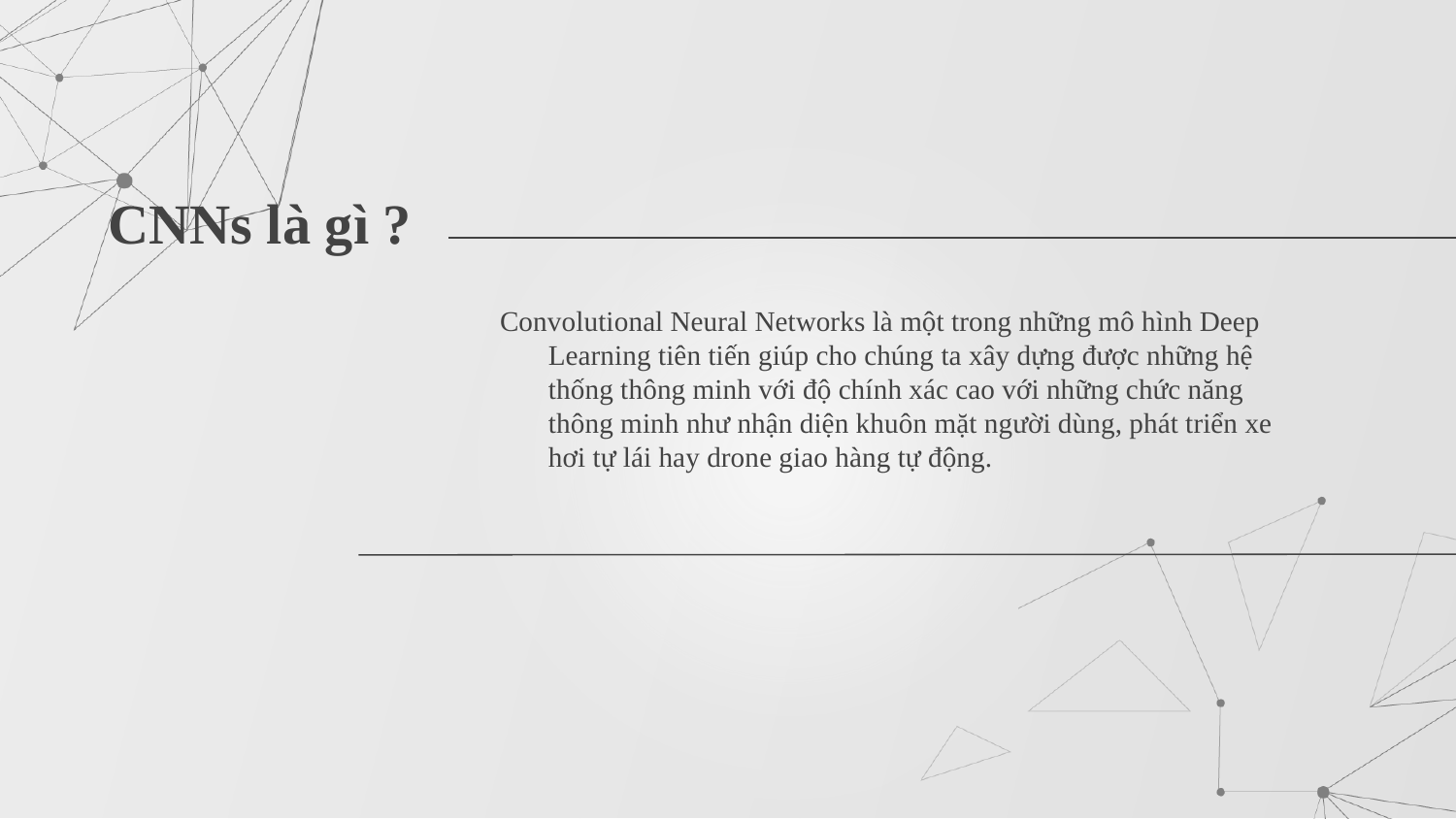

# CNNs là gì ?
Convolutional Neural Networks là một trong những mô hình Deep Learning tiên tiến giúp cho chúng ta xây dựng được những hệ thống thông minh với độ chính xác cao với những chức năng thông minh như nhận diện khuôn mặt người dùng, phát triển xe hơi tự lái hay drone giao hàng tự động.